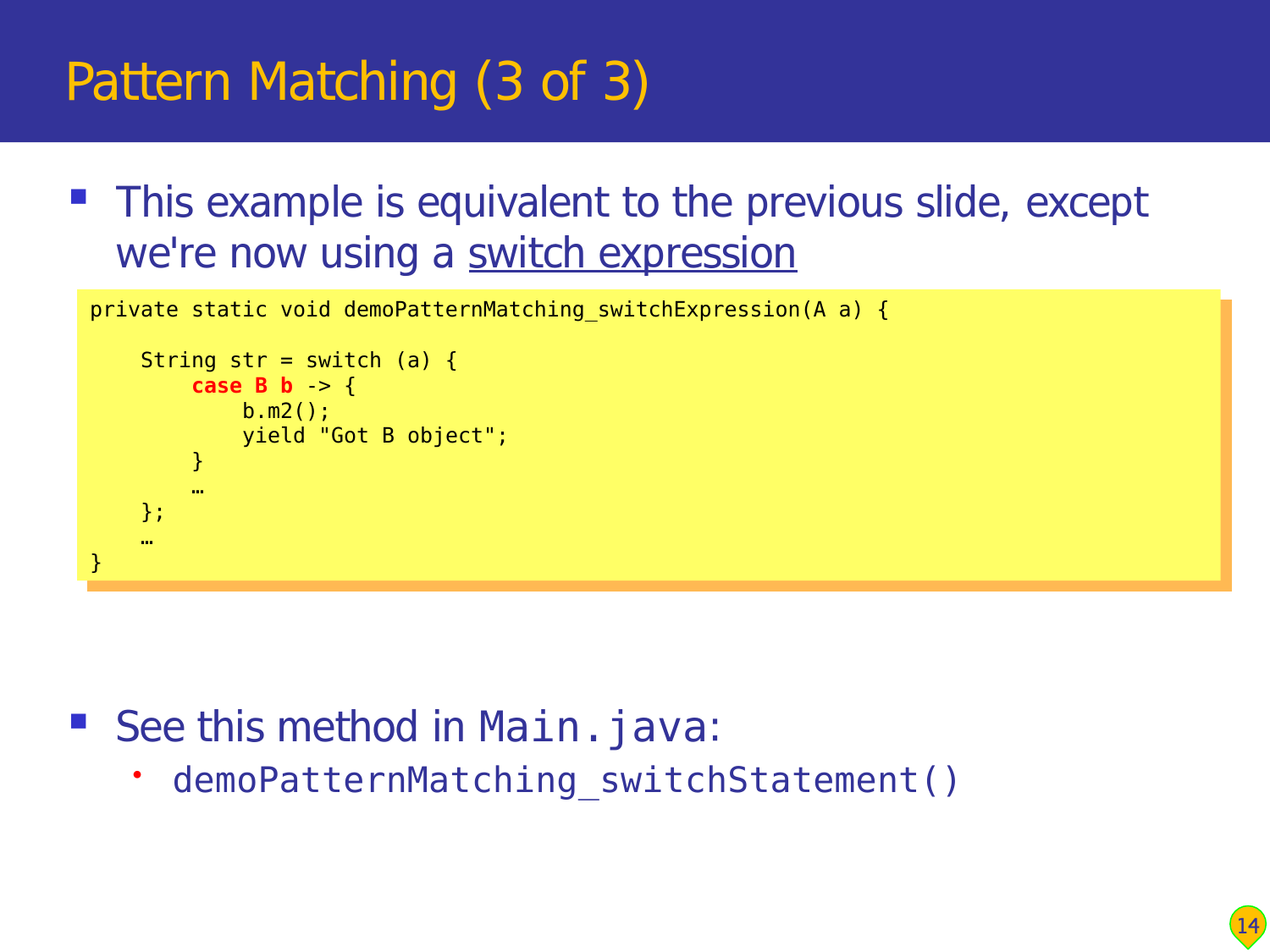

# Pattern Matching (3 of 3)
This example is equivalent to the previous slide, except we're now using a switch expression

See this method in Main.java:
demoPatternMatching_switchStatement()
private static void demoPatternMatching_switchExpression(A a) {

    String str = switch (a) {
        case B b -> {
            b.m2();
            yield "Got B object";
        }
        …
    };
    …
}
14